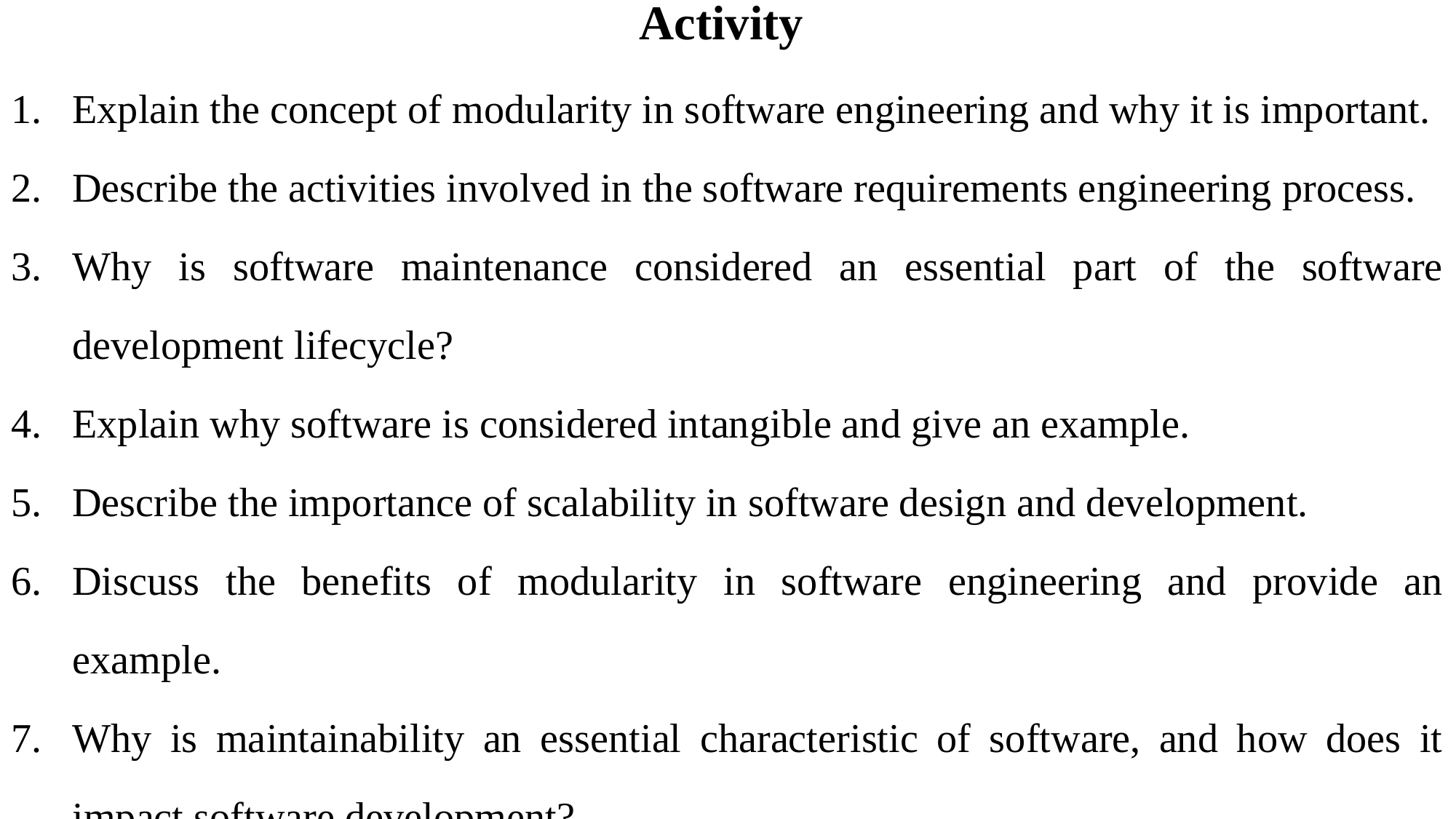

# Activity
Explain the concept of modularity in software engineering and why it is important.
Describe the activities involved in the software requirements engineering process.
Why is software maintenance considered an essential part of the software development lifecycle?
Explain why software is considered intangible and give an example.
Describe the importance of scalability in software design and development.
Discuss the benefits of modularity in software engineering and provide an example.
Why is maintainability an essential characteristic of software, and how does it impact software development?